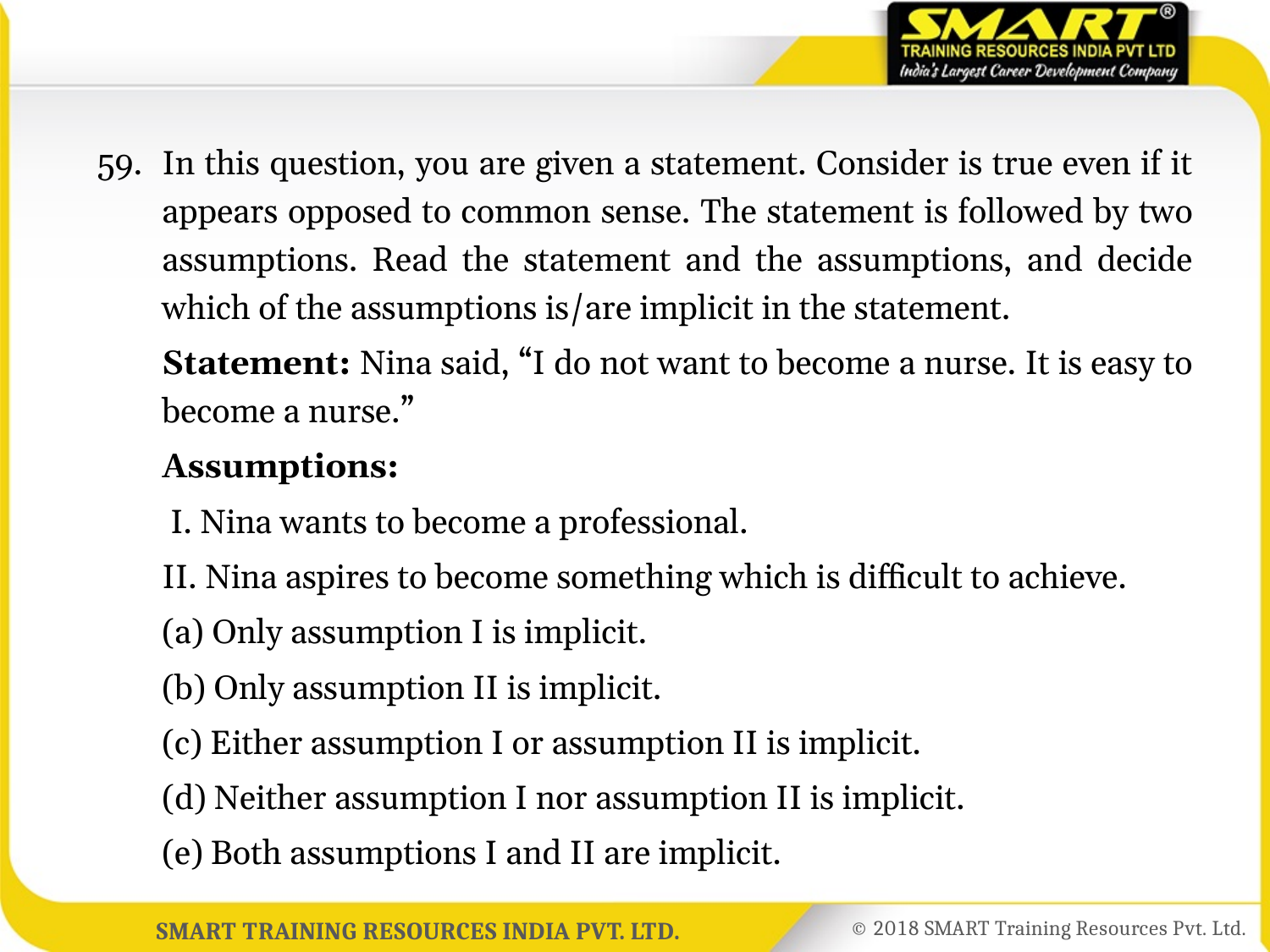

59.	In this question, you are given a statement. Consider is true even if it appears opposed to common sense. The statement is followed by two assumptions. Read the statement and the assumptions, and decide which of the assumptions is/are implicit in the statement.
	Statement: Nina said, “I do not want to become a nurse. It is easy to become a nurse.”
	Assumptions:
	 I. Nina wants to become a professional.
	II. Nina aspires to become something which is difficult to achieve.
	(a) Only assumption I is implicit.
	(b) Only assumption II is implicit.
	(c) Either assumption I or assumption II is implicit.
	(d) Neither assumption I nor assumption II is implicit.
	(e) Both assumptions I and II are implicit.